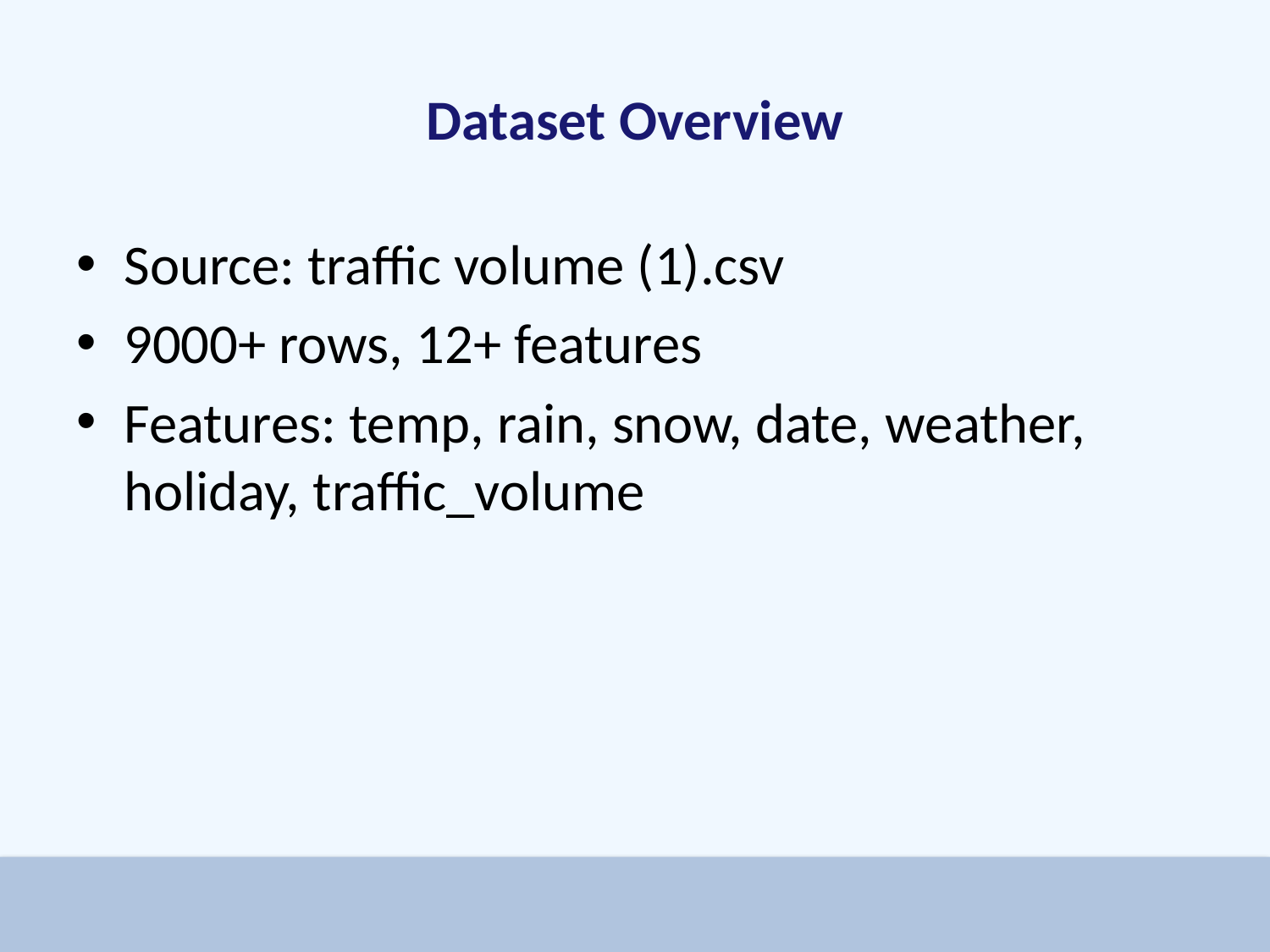

# Dataset Overview
Source: traffic volume (1).csv
9000+ rows, 12+ features
Features: temp, rain, snow, date, weather, holiday, traffic_volume